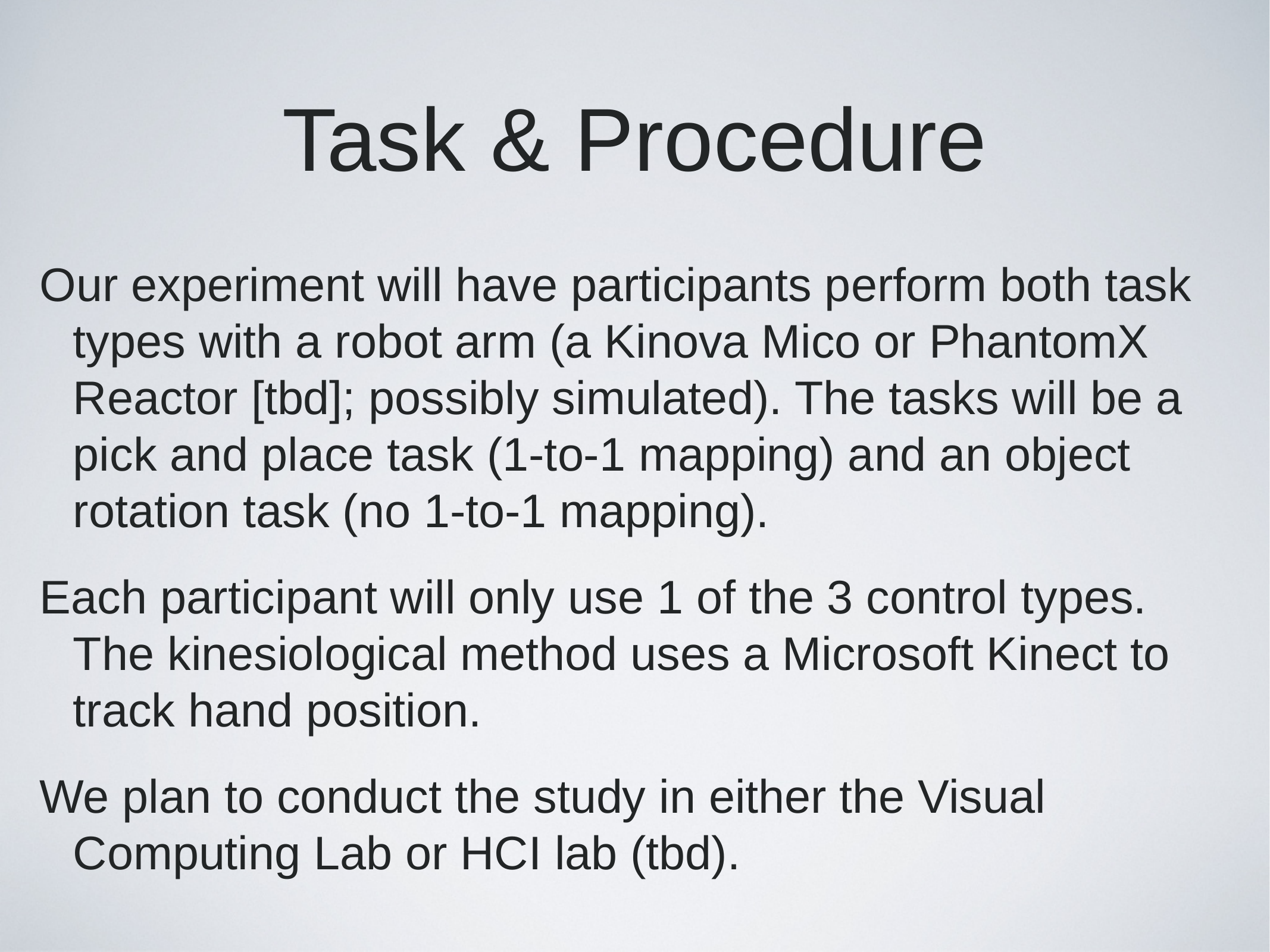

# Task & Procedure
Our experiment will have participants perform both task types with a robot arm (a Kinova Mico or PhantomX Reactor [tbd]; possibly simulated). The tasks will be a pick and place task (1-to-1 mapping) and an object rotation task (no 1-to-1 mapping).
Each participant will only use 1 of the 3 control types. The kinesiological method uses a Microsoft Kinect to track hand position.
We plan to conduct the study in either the Visual Computing Lab or HCI lab (tbd).